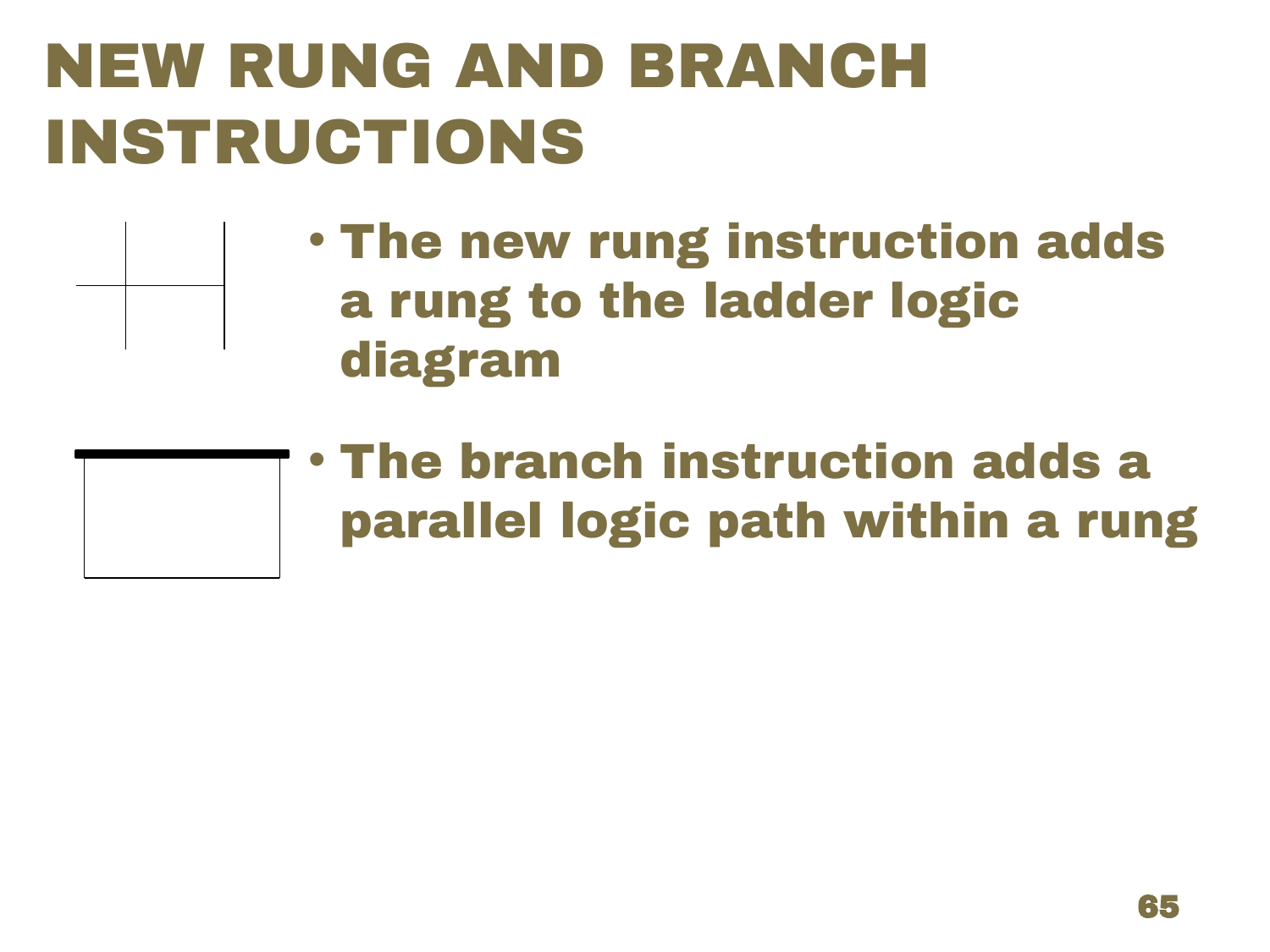

NEW RUNG AND BRANCH INSTRUCTIONS
The new rung instruction adds a rung to the ladder logic diagram
The branch instruction adds a parallel logic path within a rung

65